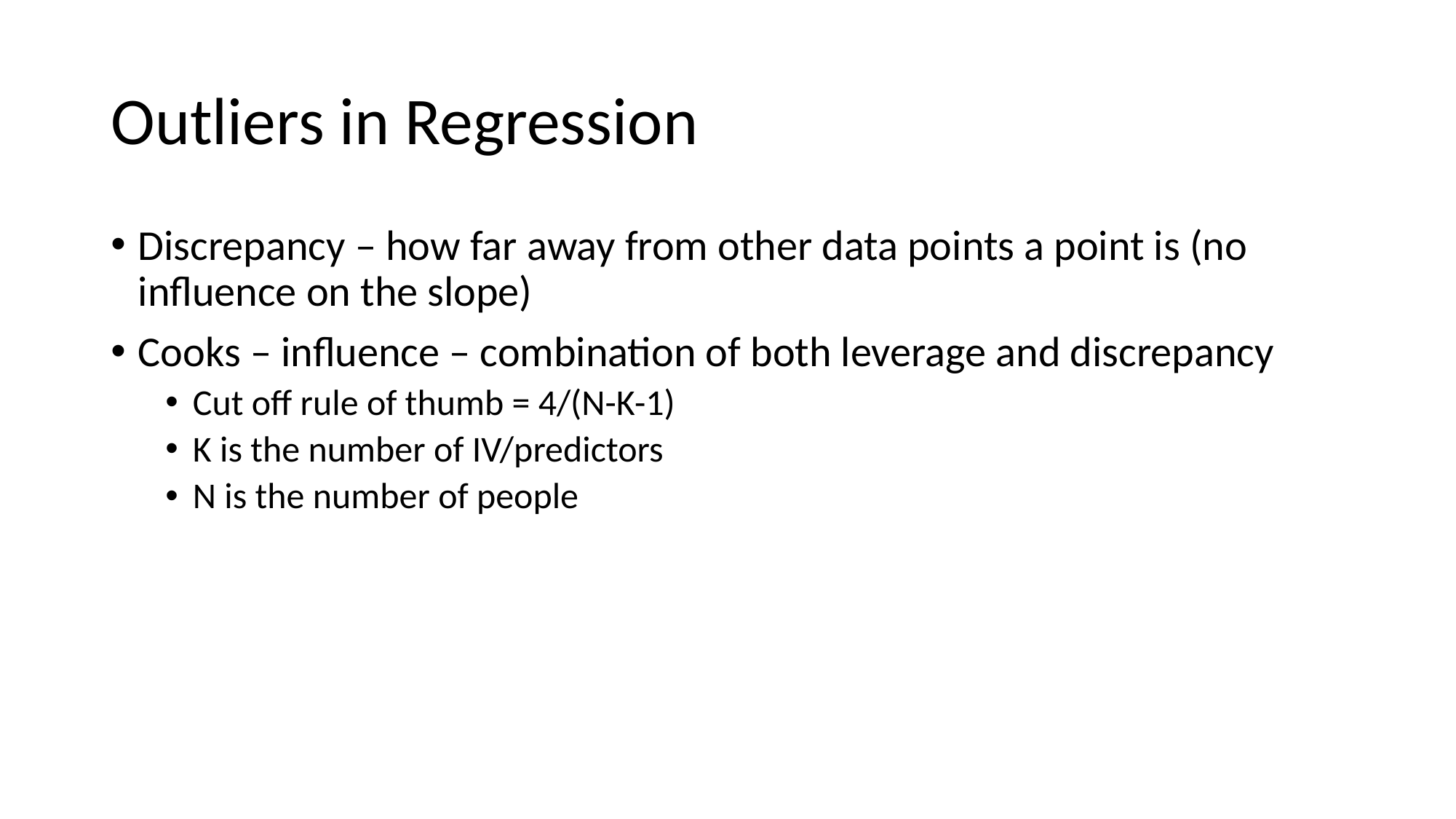

# Outliers in Regression
Discrepancy – how far away from other data points a point is (no influence on the slope)
Cooks – influence – combination of both leverage and discrepancy
Cut off rule of thumb = 4/(N-K-1)
K is the number of IV/predictors
N is the number of people